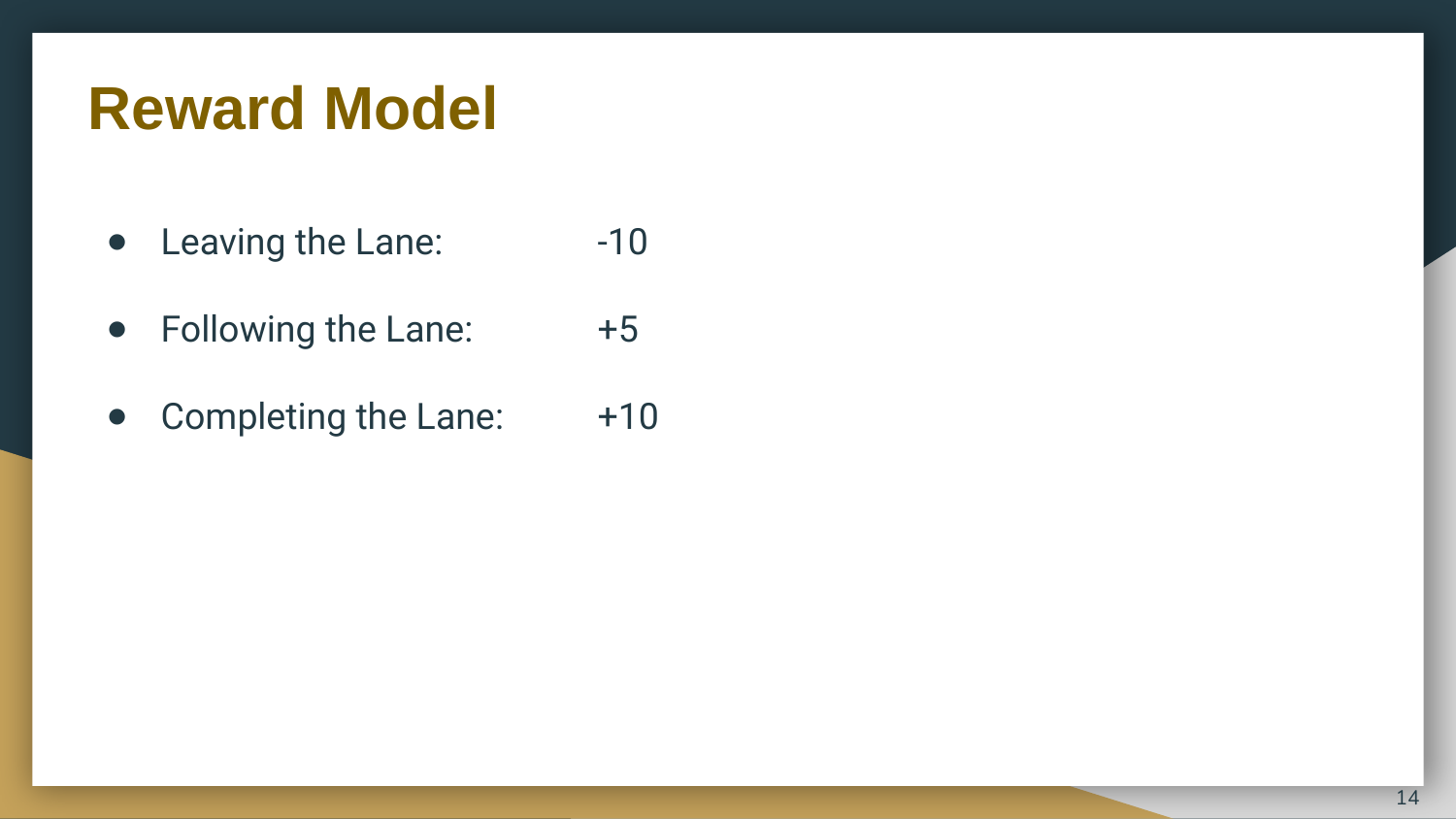

# Reward Model
Leaving the Lane: 	-10
Following the Lane: 	+5
Completing the Lane: 	+10
14